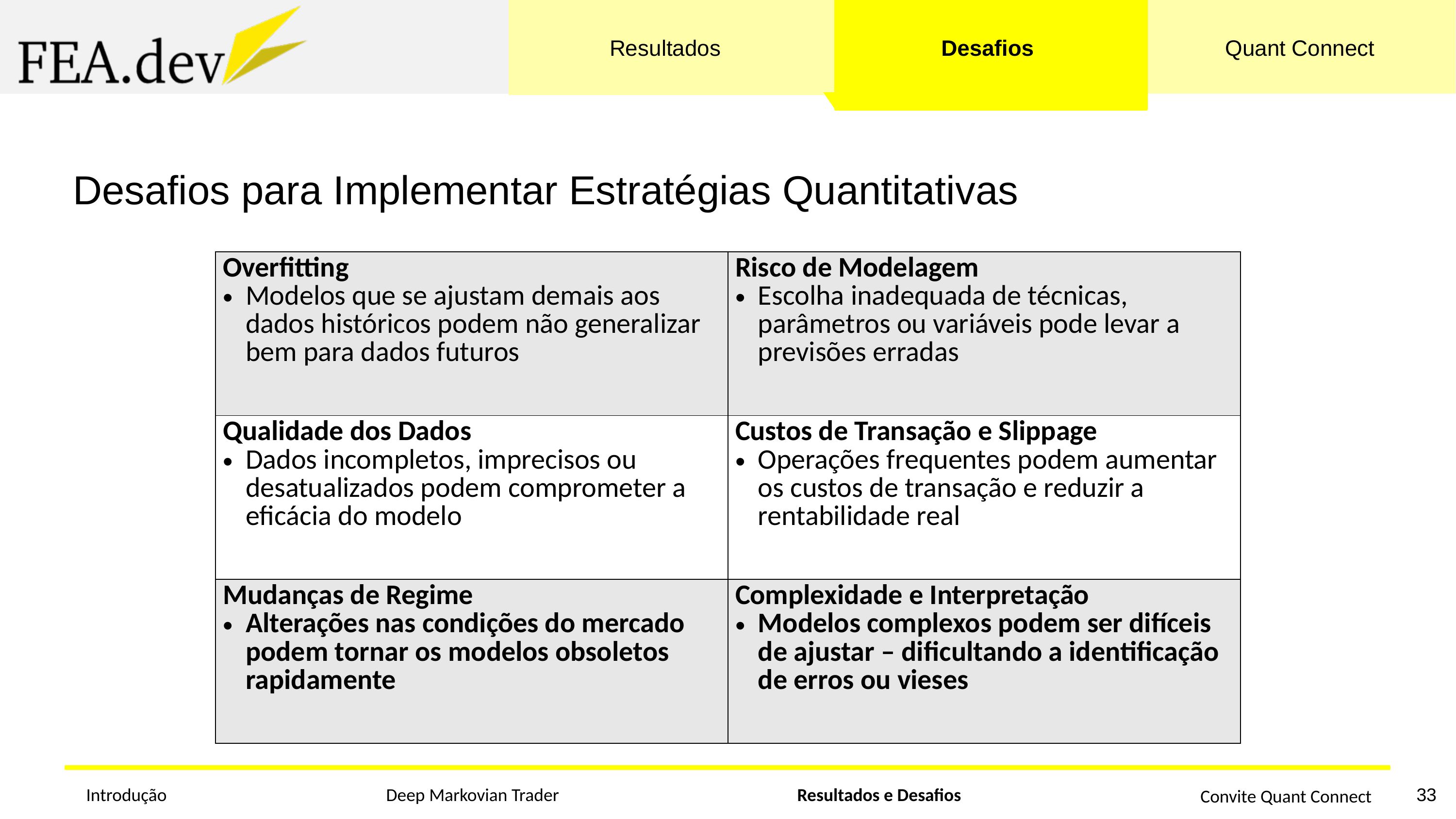

Resultados
Desafios
Quant Connect

Desafios para Implementar Estratégias Quantitativas
| Overfitting Modelos que se ajustam demais aos dados históricos podem não generalizar bem para dados futuros | Risco de Modelagem Escolha inadequada de técnicas, parâmetros ou variáveis pode levar a previsões erradas |
| --- | --- |
| Qualidade dos Dados Dados incompletos, imprecisos ou desatualizados podem comprometer a eficácia do modelo | Custos de Transação e Slippage Operações frequentes podem aumentar os custos de transação e reduzir a rentabilidade real |
| Mudanças de Regime Alterações nas condições do mercado podem tornar os modelos obsoletos rapidamente | Complexidade e Interpretação Modelos complexos podem ser difíceis de ajustar – dificultando a identificação de erros ou vieses |

33
Introdução
Deep Markovian Trader
Resultados e Desafios
Convite Quant Connect